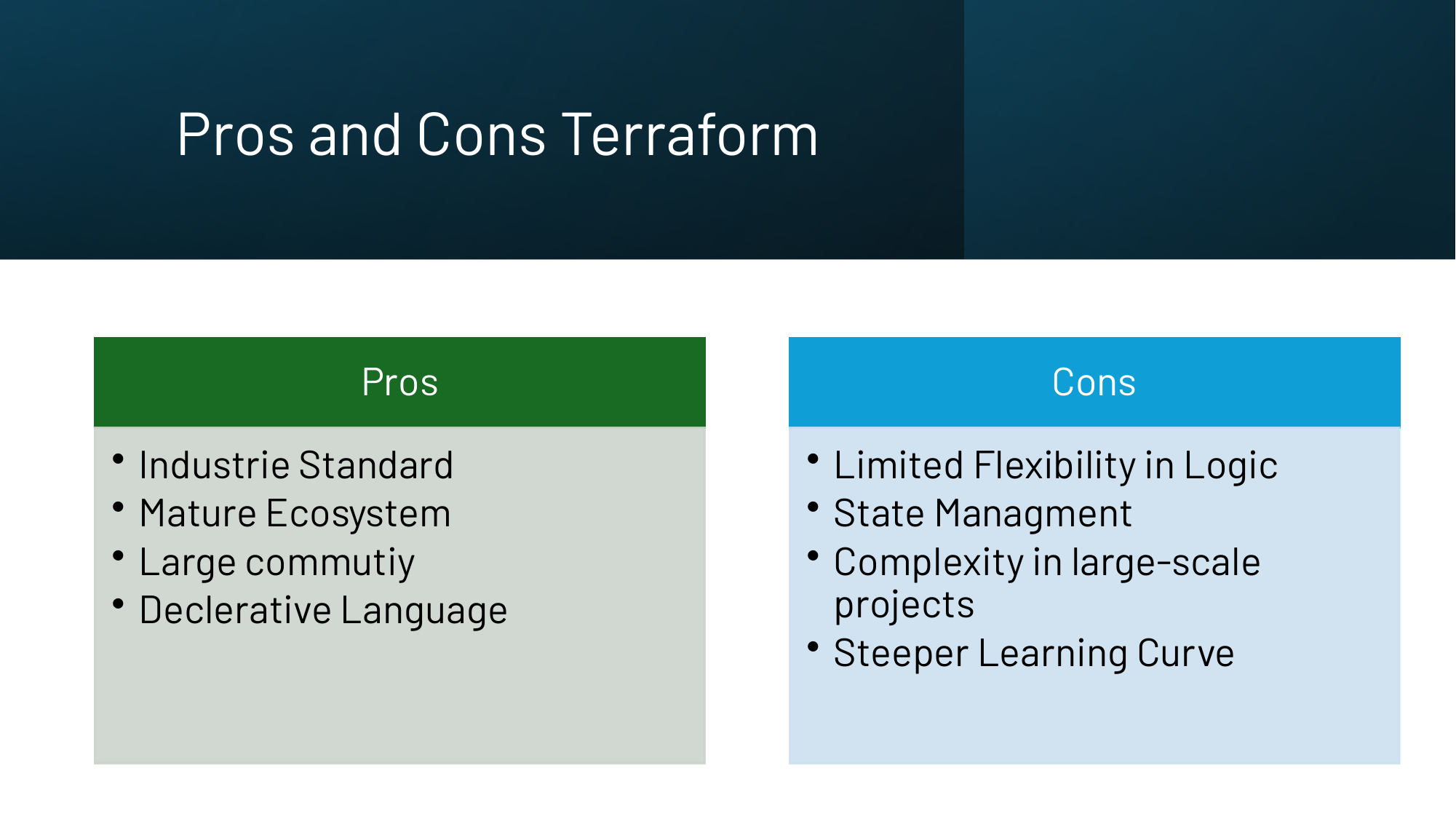

# Pros and Cons Terraform

Pros
Industrie Standard
Mature Ecosystem
Large commutiy
Declerative Language
Cons
Limited Flexibility in Logic
State Managment
Complexity in large-scale projects
Steeper Learning Curve